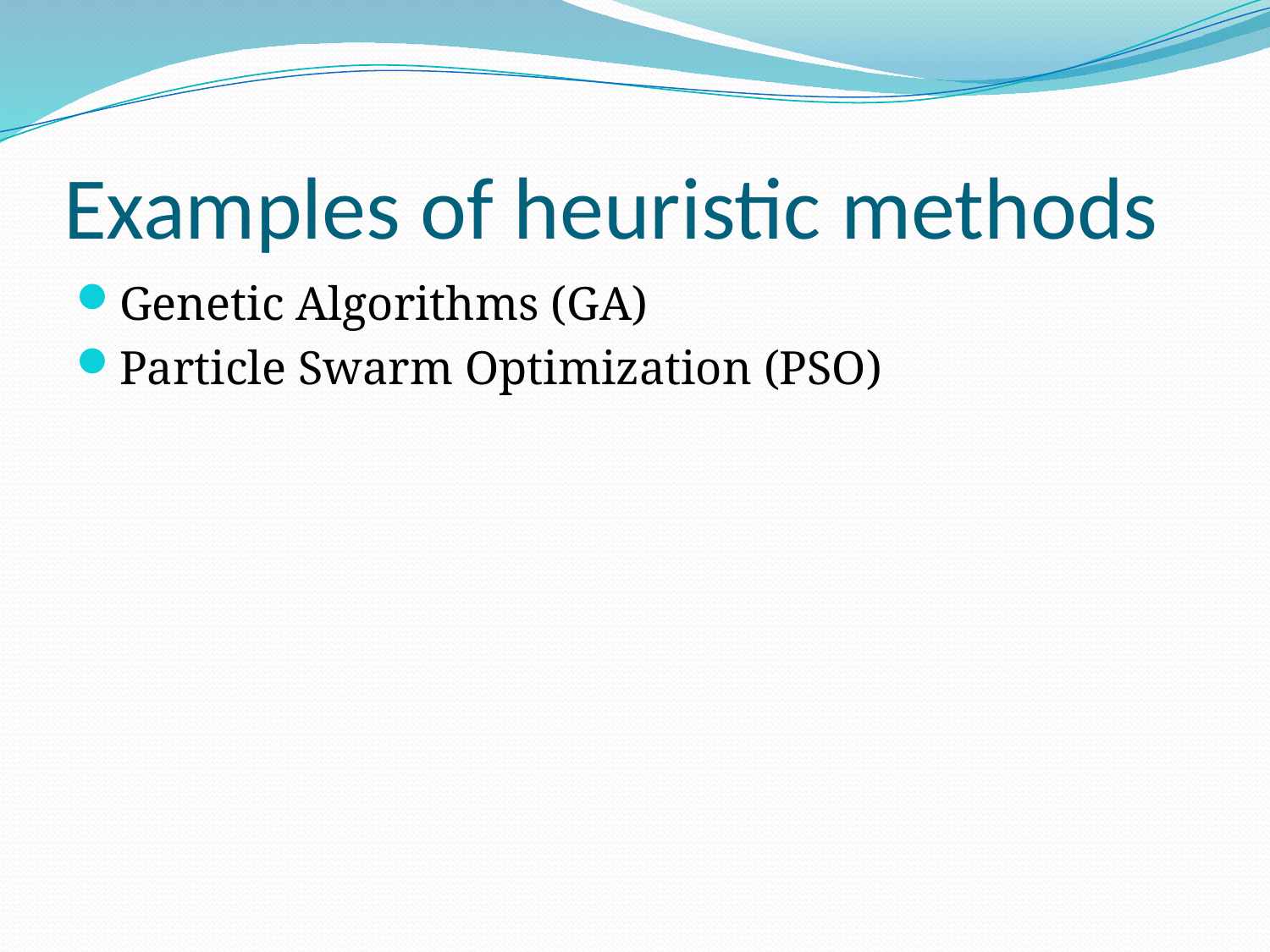

# Examples of heuristic methods
Genetic Algorithms (GA)
Particle Swarm Optimization (PSO)